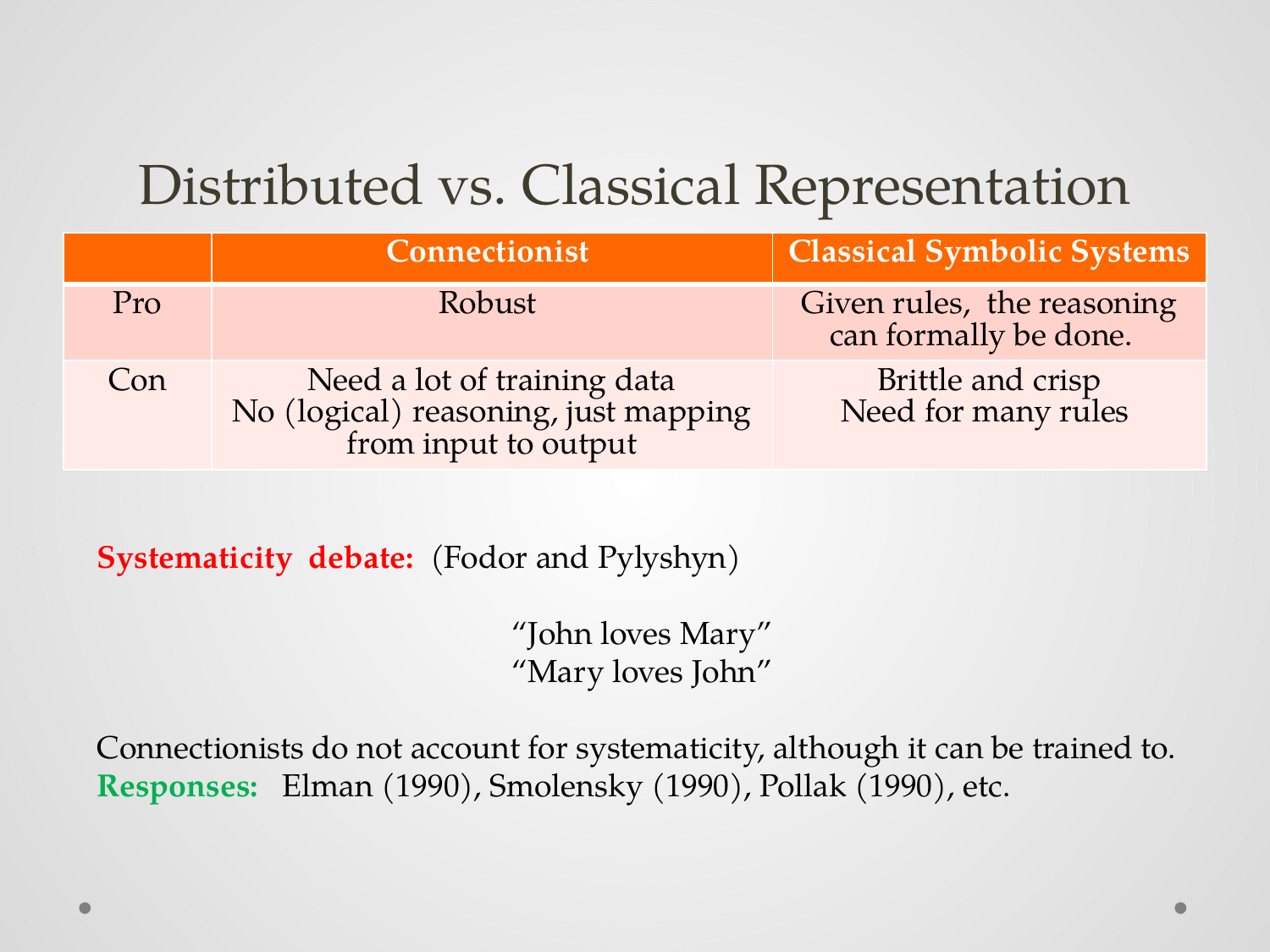

# Distributed vs. Classical Representation
|  | Connectionist | Classical Symbolic Systems |
| --- | --- | --- |
| Pro | Robust | Given rules, the reasoning can formally be done. |
| Con | Need a lot of training data No (logical) reasoning, just mapping from input to output | Brittle and crisp Need for many rules |
Systematicity  debate:  (Fodor and Pylyshyn)

“John loves Mary”
“Mary loves John”

Connectionists do not account for systematicity, although it can be trained to.
Responses:   Elman (1990), Smolensky (1990), Pollak (1990), etc.